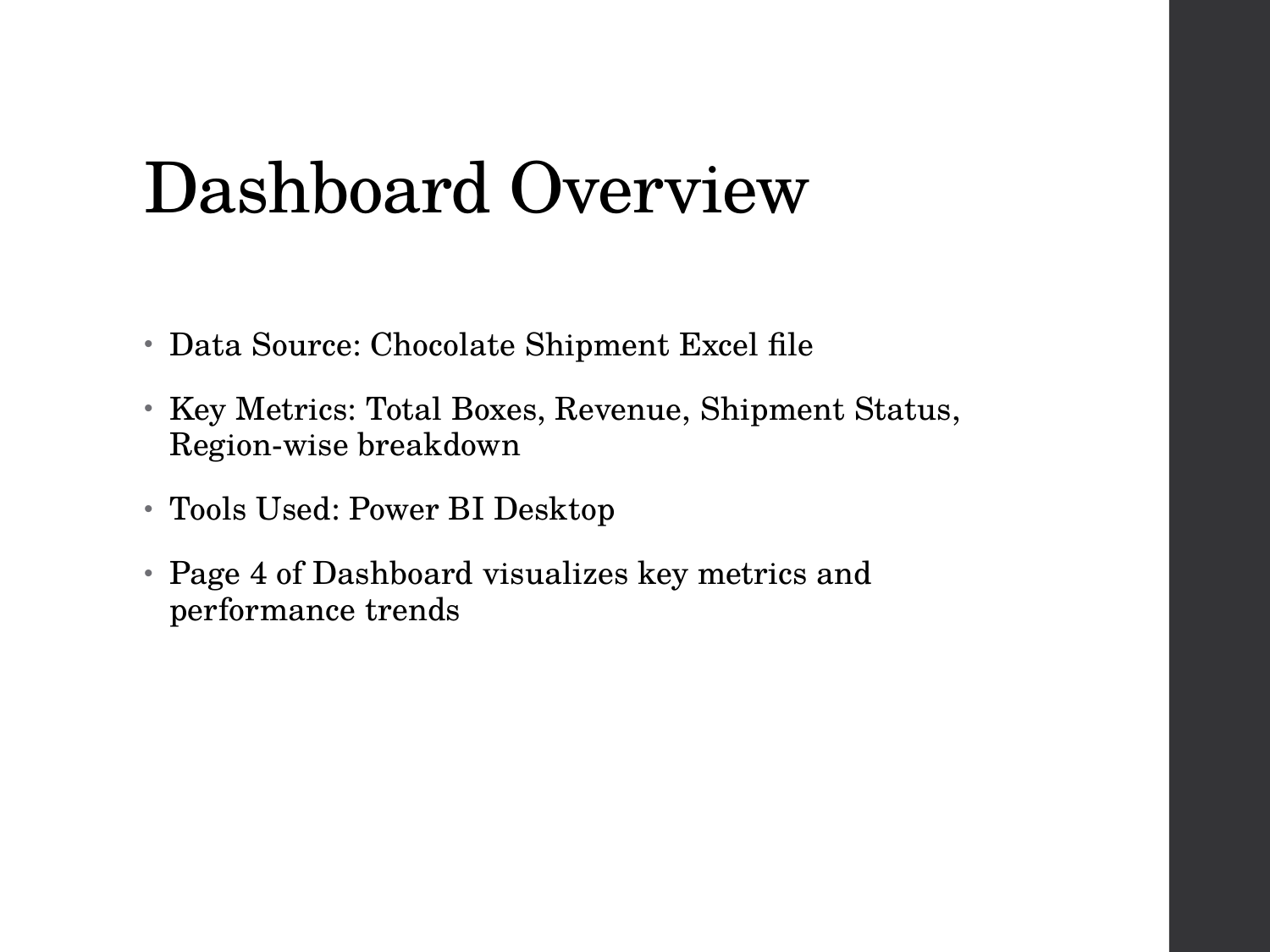

# Dashboard Overview

Data Source: Chocolate Shipment Excel file
Key Metrics: Total Boxes, Revenue, Shipment Status, Region-wise breakdown
Tools Used: Power BI Desktop
Page 4 of Dashboard visualizes key metrics and performance trends